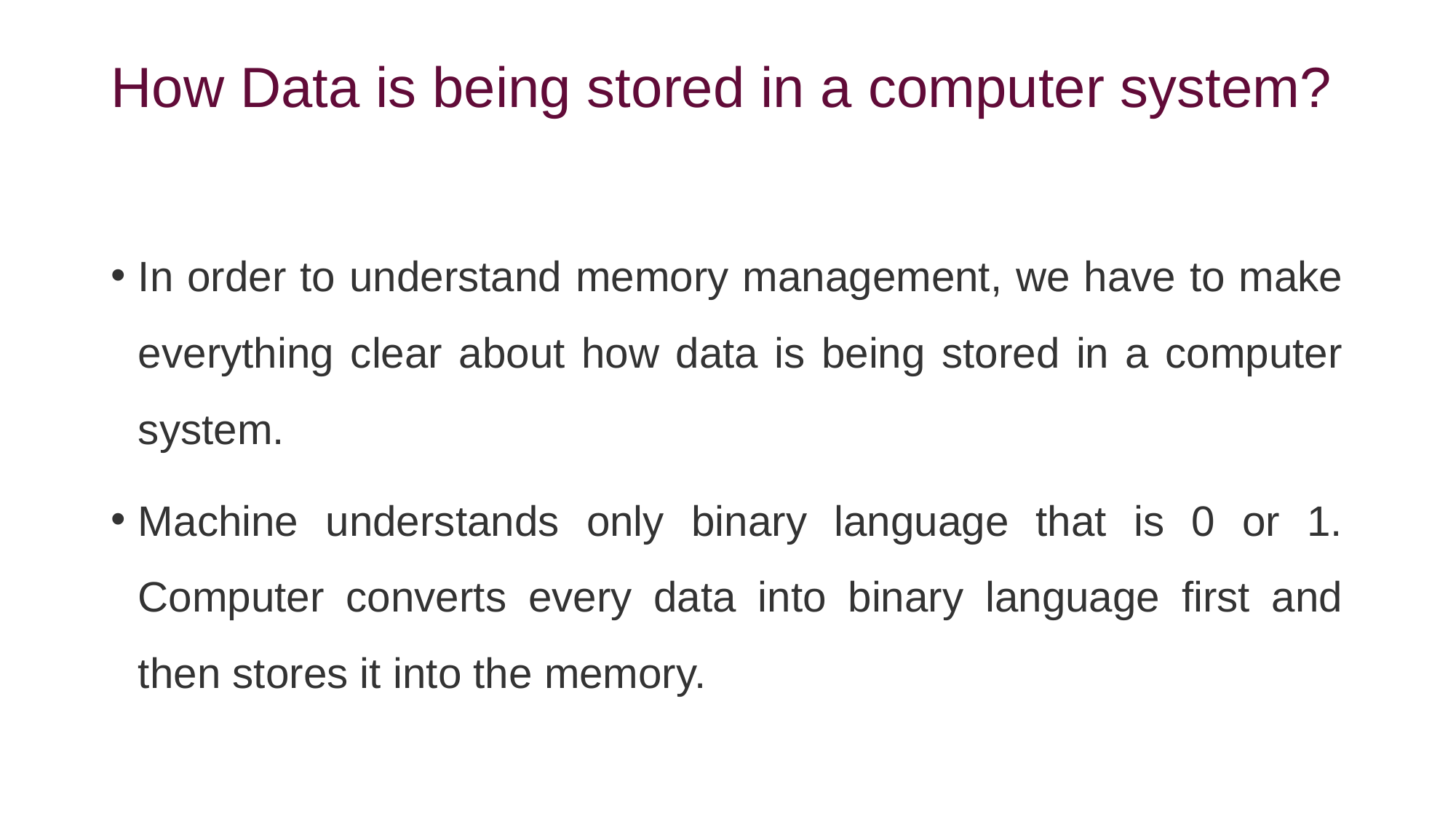

# How Data is being stored in a computer system?
In order to understand memory management, we have to make everything clear about how data is being stored in a computer system.
Machine understands only binary language that is 0 or 1. Computer converts every data into binary language first and then stores it into the memory.